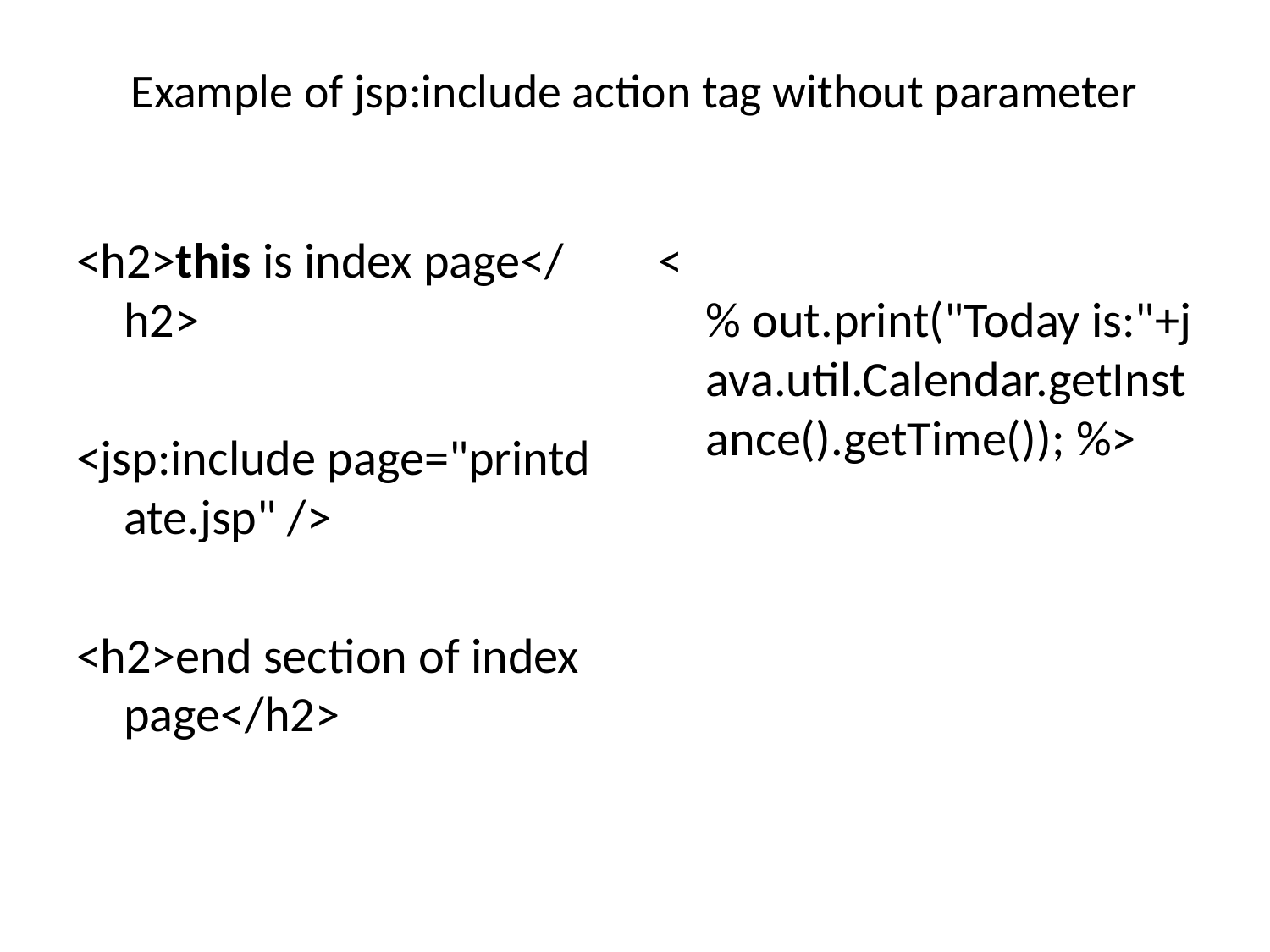

# Example of jsp:include action tag without parameter
<h2>this is index page</h2>

<jsp:include page="printdate.jsp" />

<h2>end section of index page</h2>

<% out.print("Today is:"+java.util.Calendar.getInstance().getTime()); %>